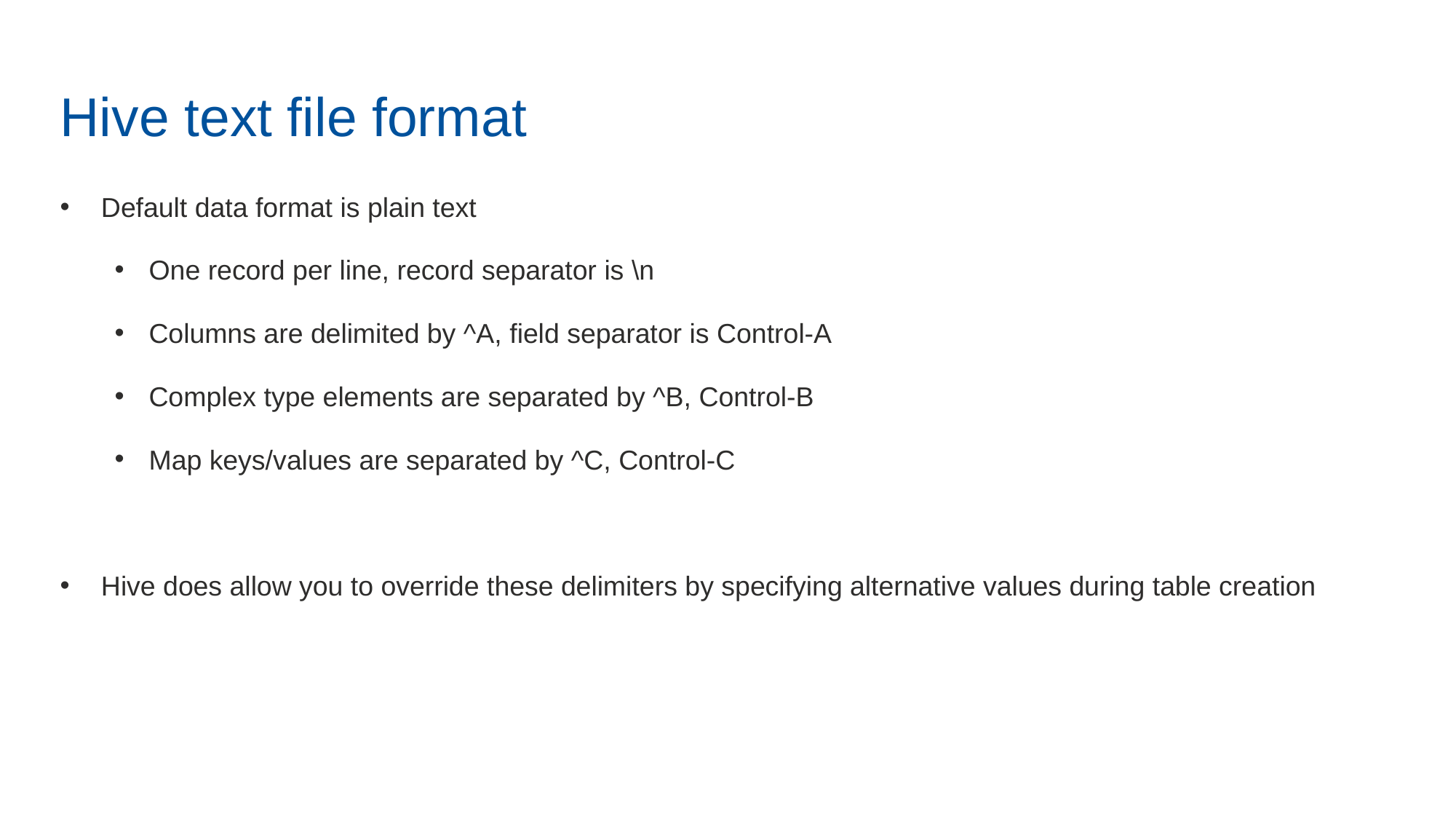

Hive text file format
Default data format is plain text
One record per line, record separator is \n
Columns are delimited by ^A, field separator is Control-A
Complex type elements are separated by ^B, Control-B
Map keys/values are separated by ^C, Control-C

Hive does allow you to override these delimiters by specifying alternative values during table creation